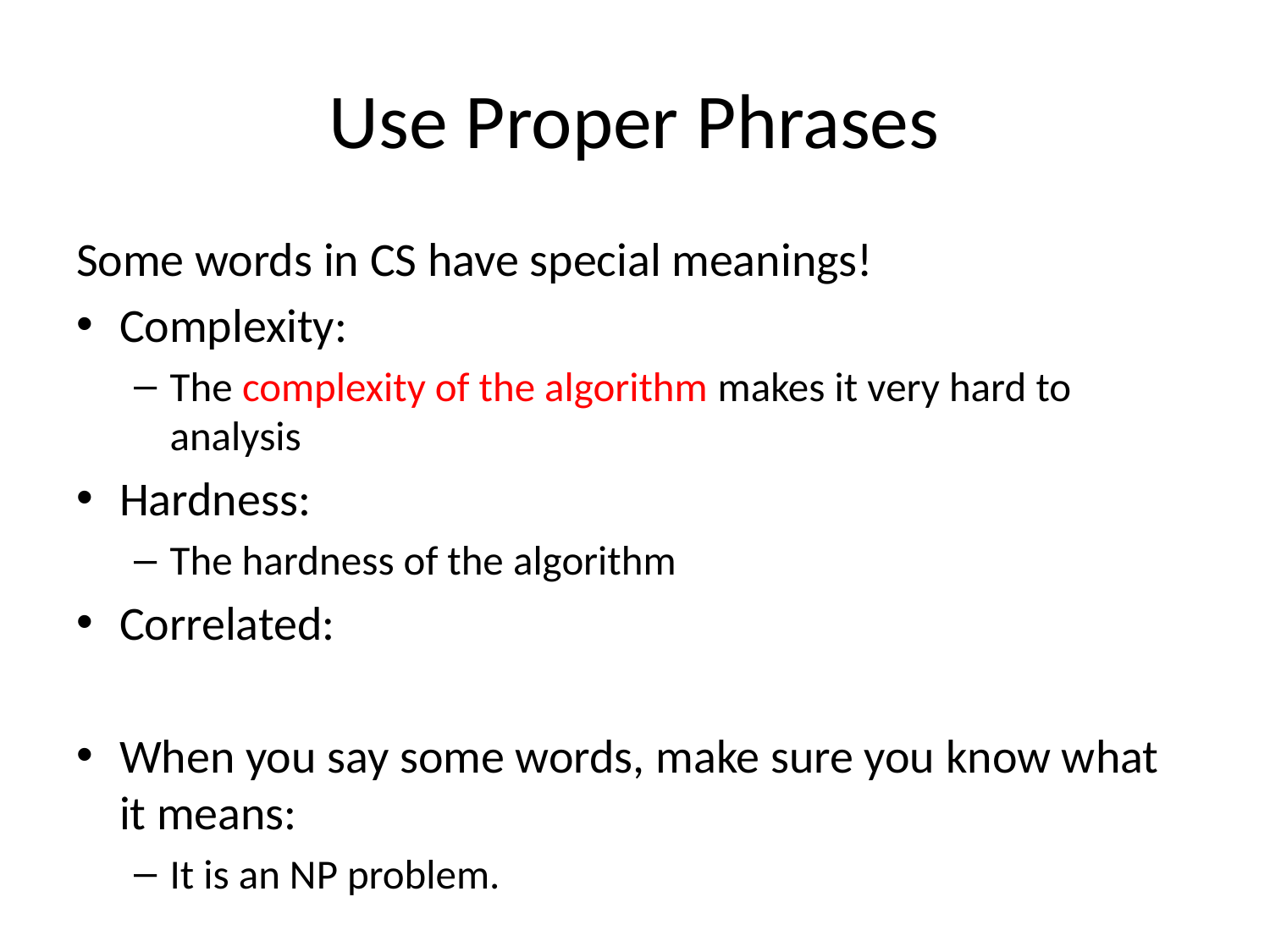

# Use Proper Phrases
Some words in CS have special meanings!
Complexity:
The complexity of the algorithm makes it very hard to analysis
Hardness:
The hardness of the algorithm
Correlated:

When you say some words, make sure you know what it means:
It is an NP problem.